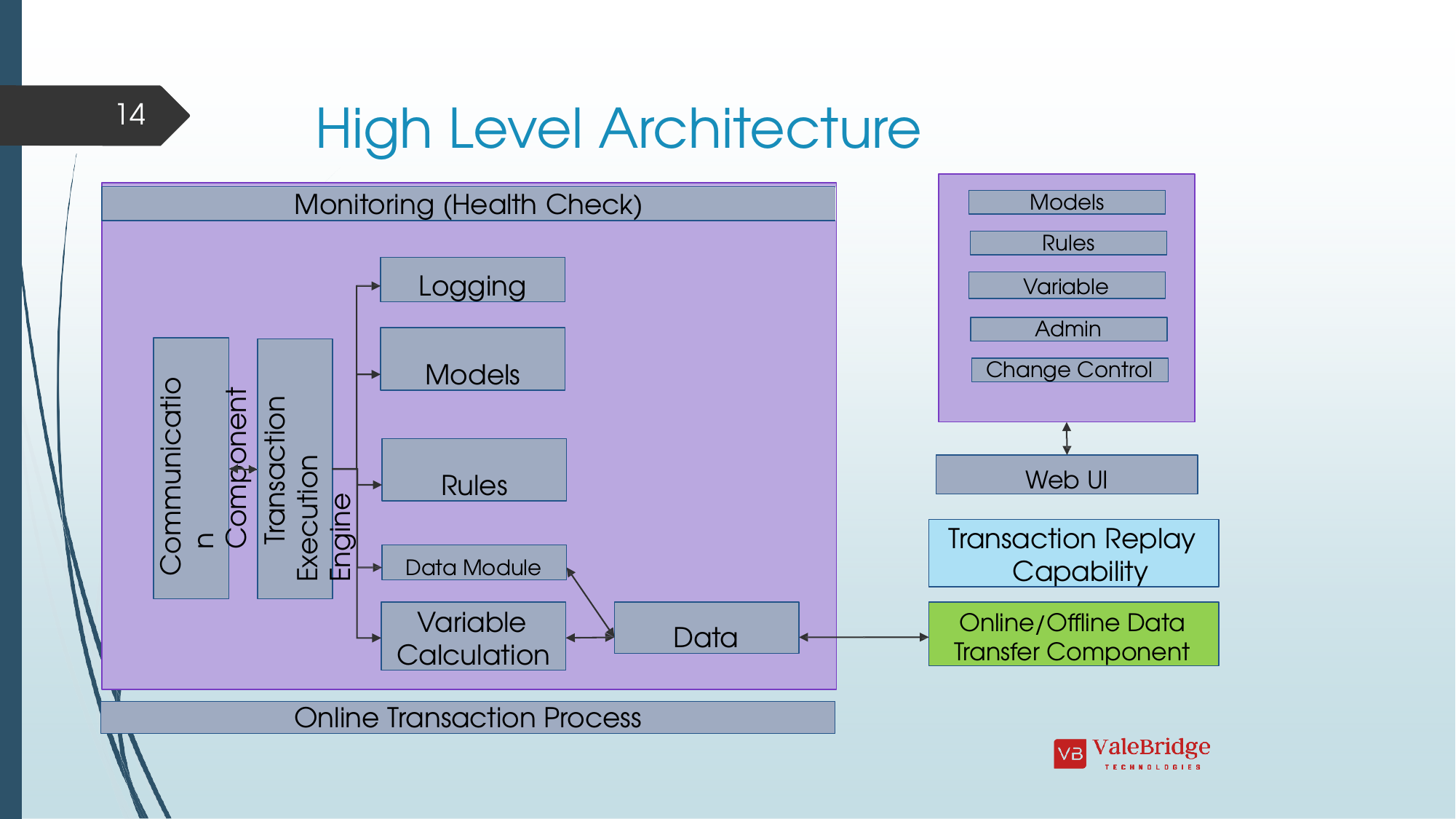

# High Level Architecture
14

Monitoring (Health Check)
Models

Rules
Logging
Variable

Admin
Models
Communication  Component
Transaction  Execution Engine
Change Control

Rules
Web UI

Transaction Replay  Capability
Data Module

Online/Offline Data  Transfer Component
Variable  Calculation
Data

Online Transaction Process